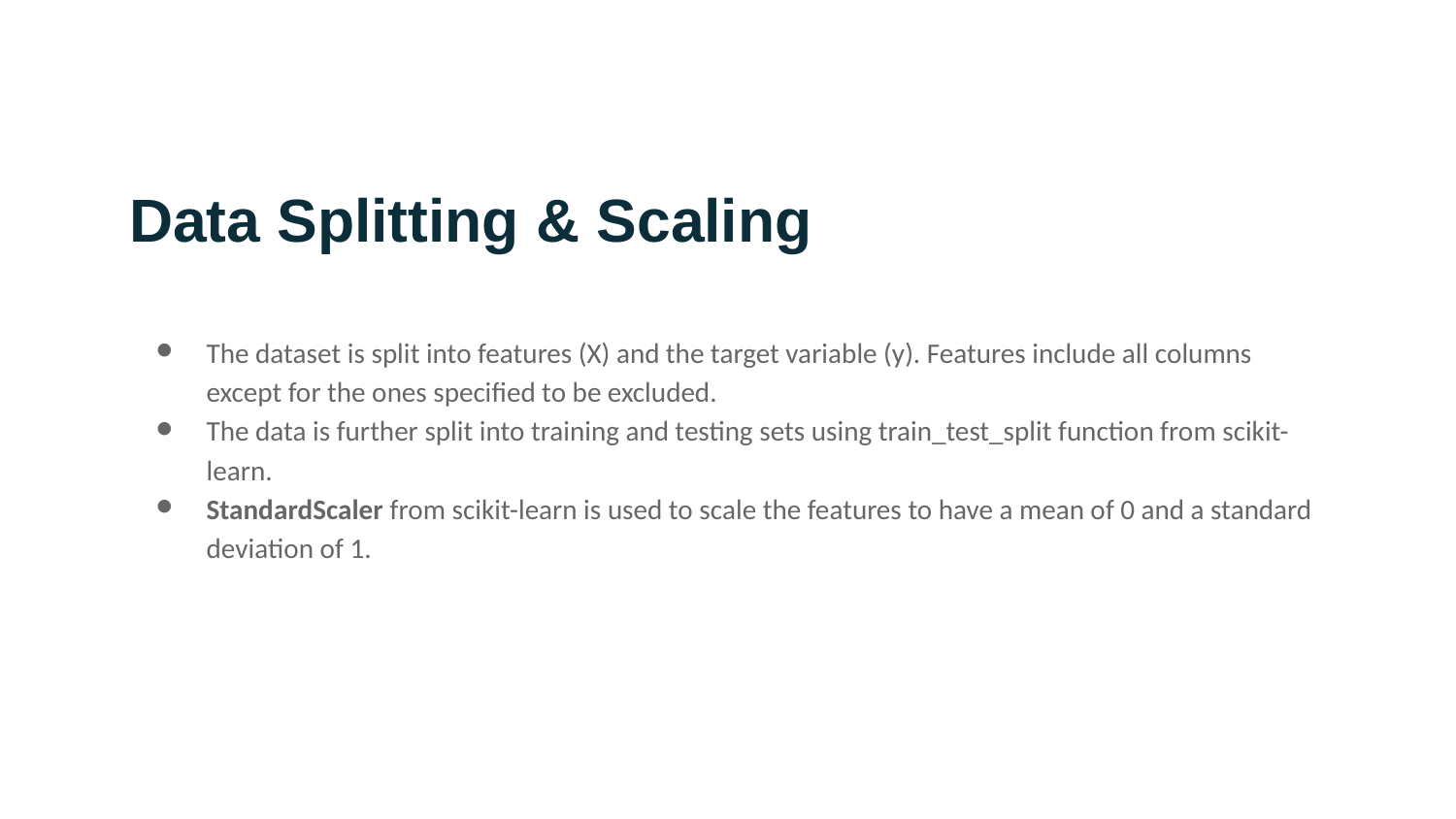

Data Splitting & Scaling

The dataset is split into features (X) and the target variable (y). Features include all columns except for the ones specified to be excluded.
The data is further split into training and testing sets using train_test_split function from scikit-learn.
StandardScaler from scikit-learn is used to scale the features to have a mean of 0 and a standard deviation of 1.